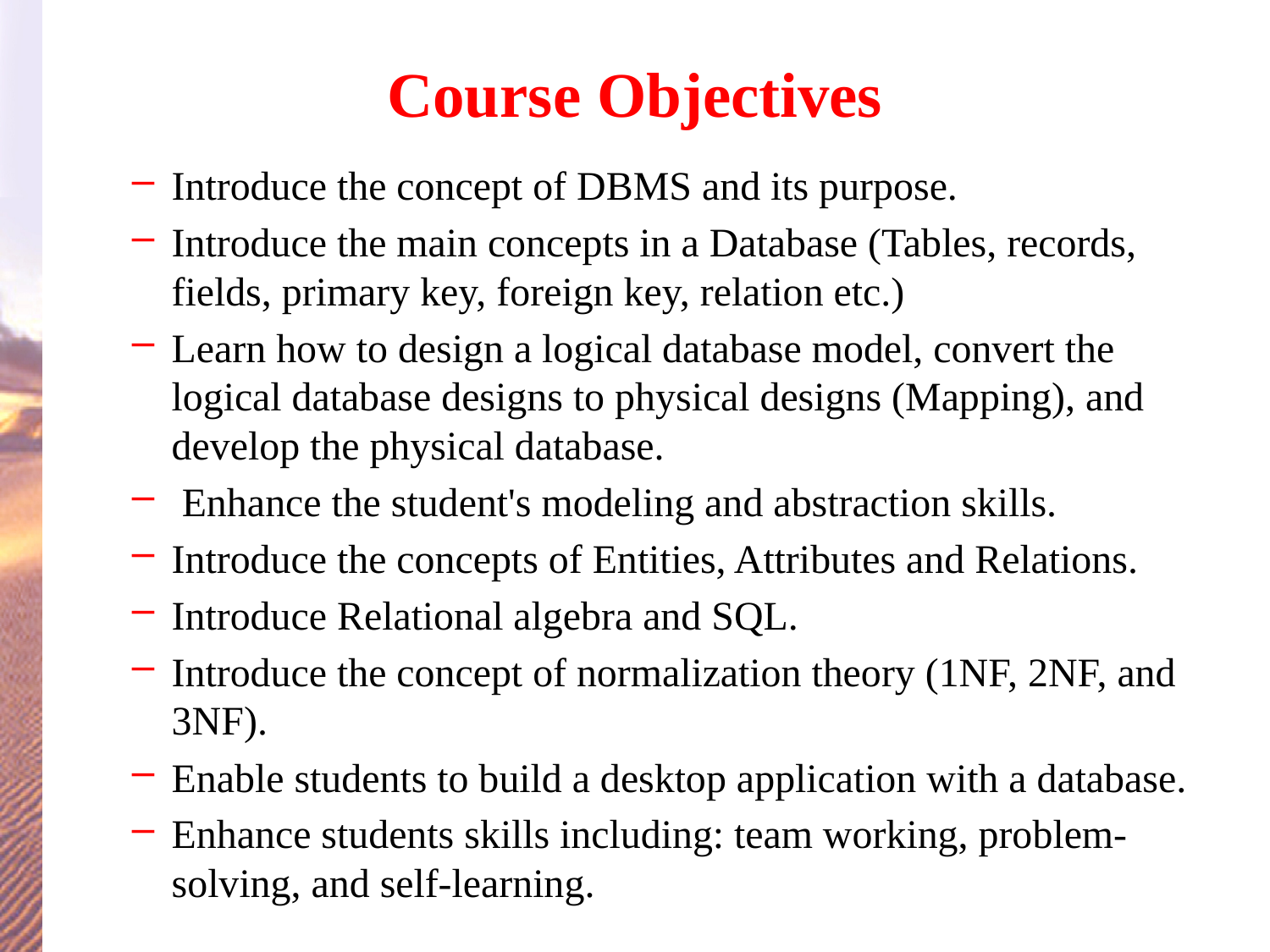

# Course Objectives
Introduce the concept of DBMS and its purpose.
Introduce the main concepts in a Database (Tables, records, fields, primary key, foreign key, relation etc.)
Learn how to design a logical database model, convert the logical database designs to physical designs (Mapping), and develop the physical database.
 Enhance the student's modeling and abstraction skills.
Introduce the concepts of Entities, Attributes and Relations.
Introduce Relational algebra and SQL.
Introduce the concept of normalization theory (1NF, 2NF, and 3NF).
Enable students to build a desktop application with a database.
Enhance students skills including: team working, problem-solving, and self-learning.